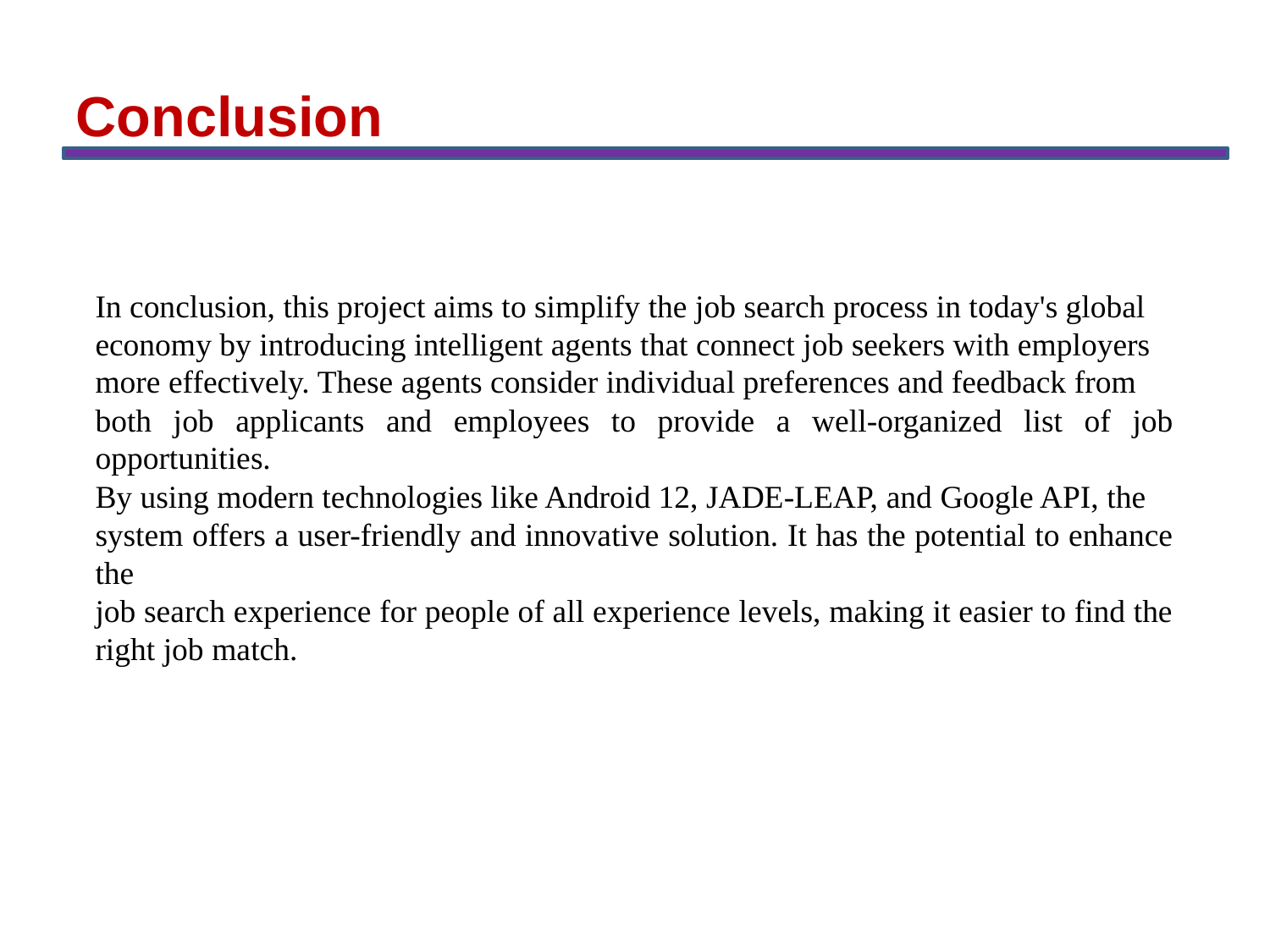

Conclusion

# In conclusion, this project aims to simplify the job search process in today's global
economy by introducing intelligent agents that connect job seekers with employers
more effectively. These agents consider individual preferences and feedback from
both job applicants and employees to provide a well-organized list of job opportunities.
By using modern technologies like Android 12, JADE-LEAP, and Google API, the
system offers a user-friendly and innovative solution. It has the potential to enhance the
job search experience for people of all experience levels, making it easier to find the
right job match.